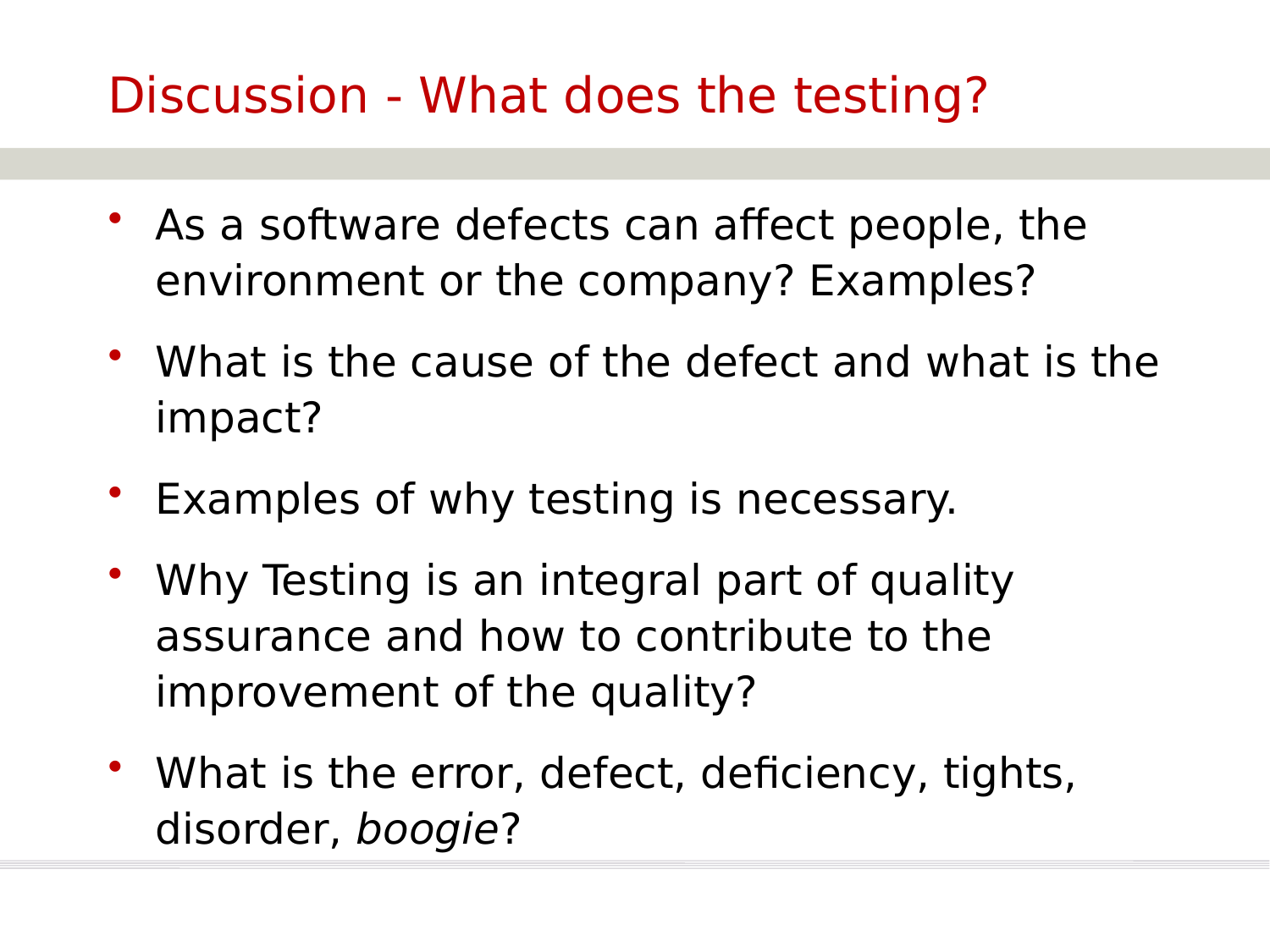

# Discussion - What does the testing?
As a software defects can affect people, the environment or the company? Examples?
What is the cause of the defect and what is the impact?
Examples of why testing is necessary.
Why Testing is an integral part of quality assurance and how to contribute to the improvement of the quality?
What is the error, defect, deficiency, tights, disorder, boogie?